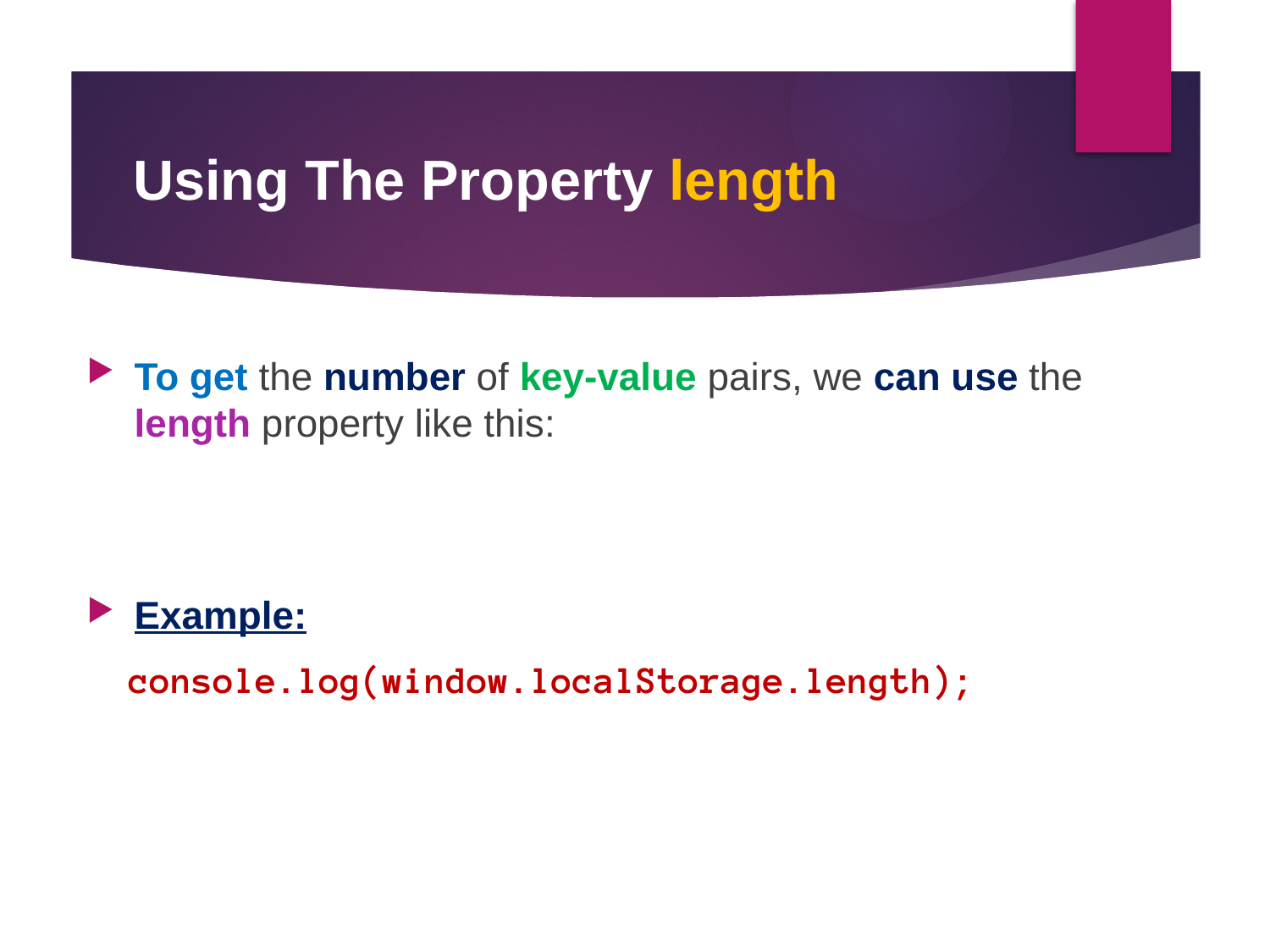

Using The Property length
To get the number of key-value pairs, we can use the length property like this:

Example:
  console.log(window.localStorage.length);